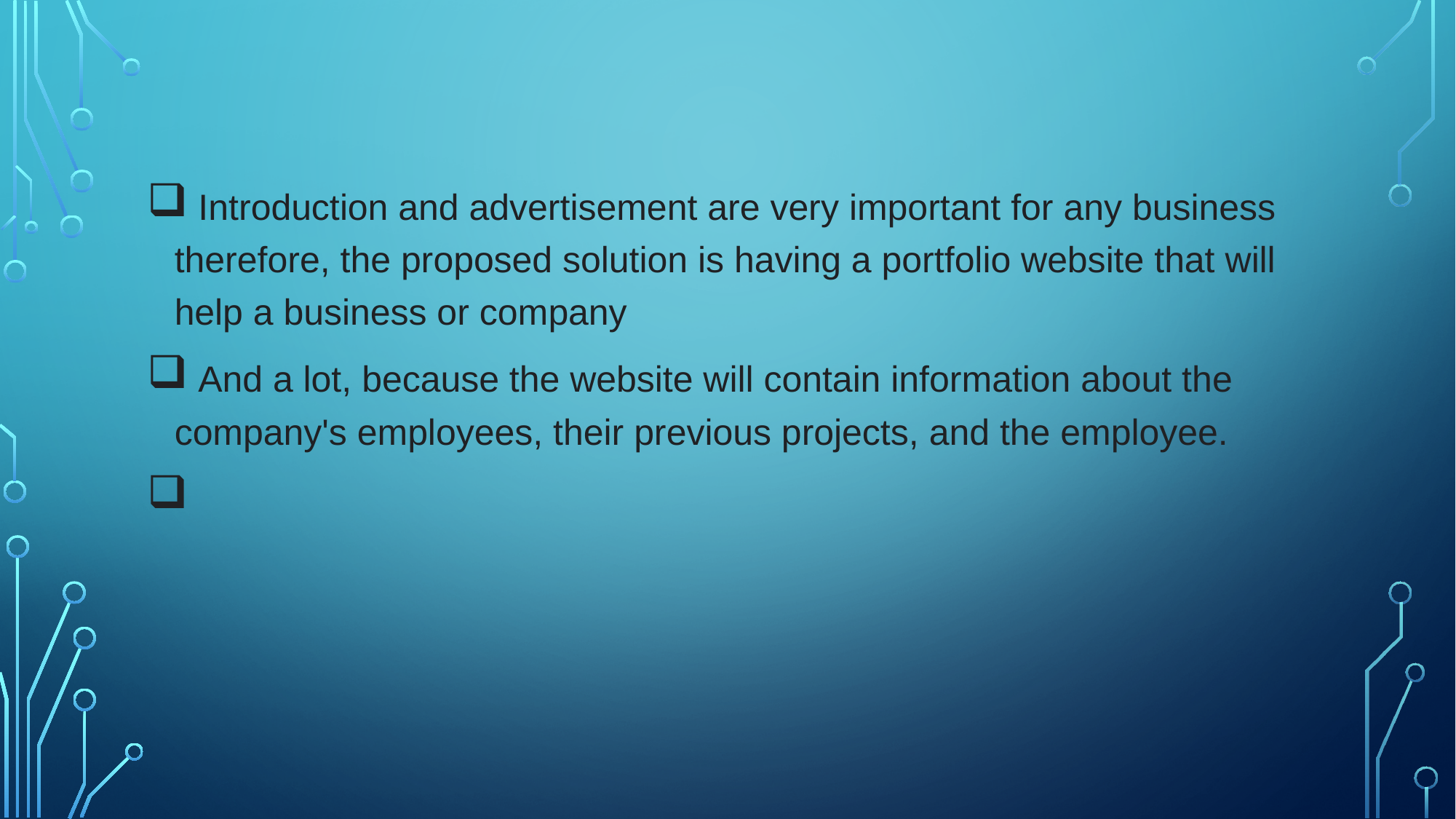

#
 Introduction and advertisement are very important for any business therefore, the proposed solution is having a portfolio website that will help a business or company
 And a lot, because the website will contain information about the company's employees, their previous projects, and the employee.